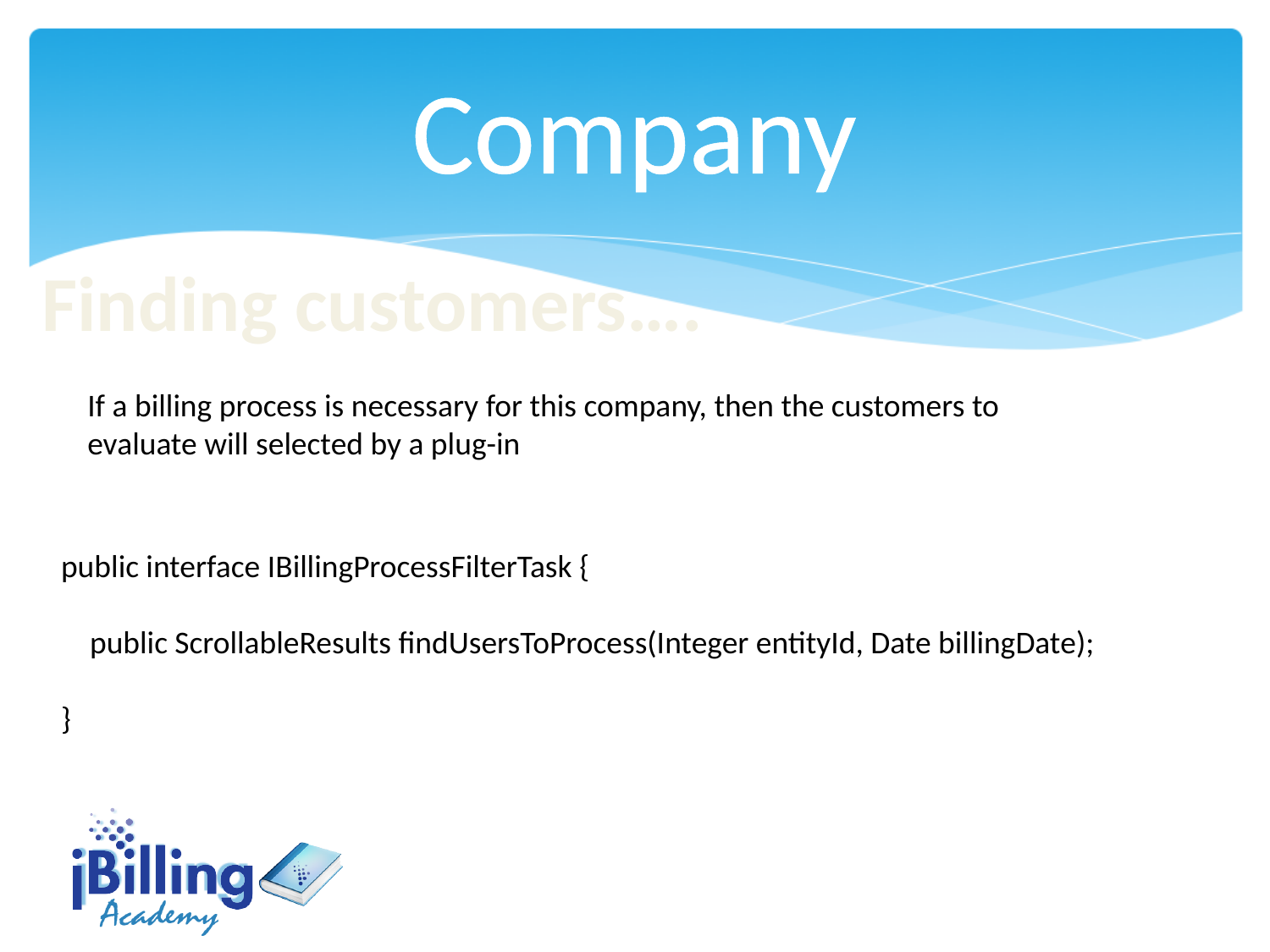

Company
Finding customers….
If a billing process is necessary for this company, then the customers to evaluate will selected by a plug-in
public interface IBillingProcessFilterTask {

    public ScrollableResults findUsersToProcess(Integer entityId, Date billingDate);

}